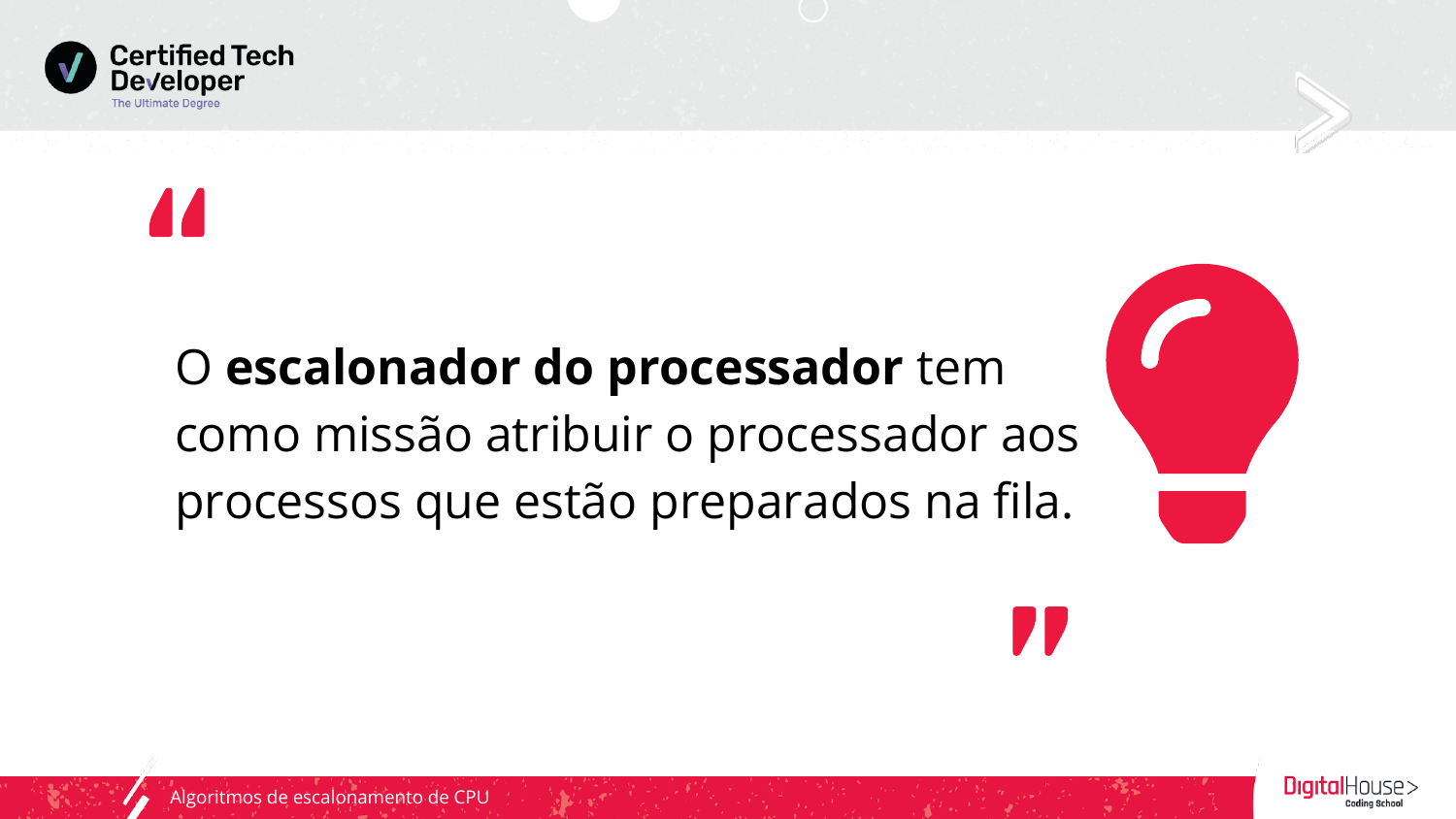

O escalonador do processador tem como missão atribuir o processador aos processos que estão preparados na fila.